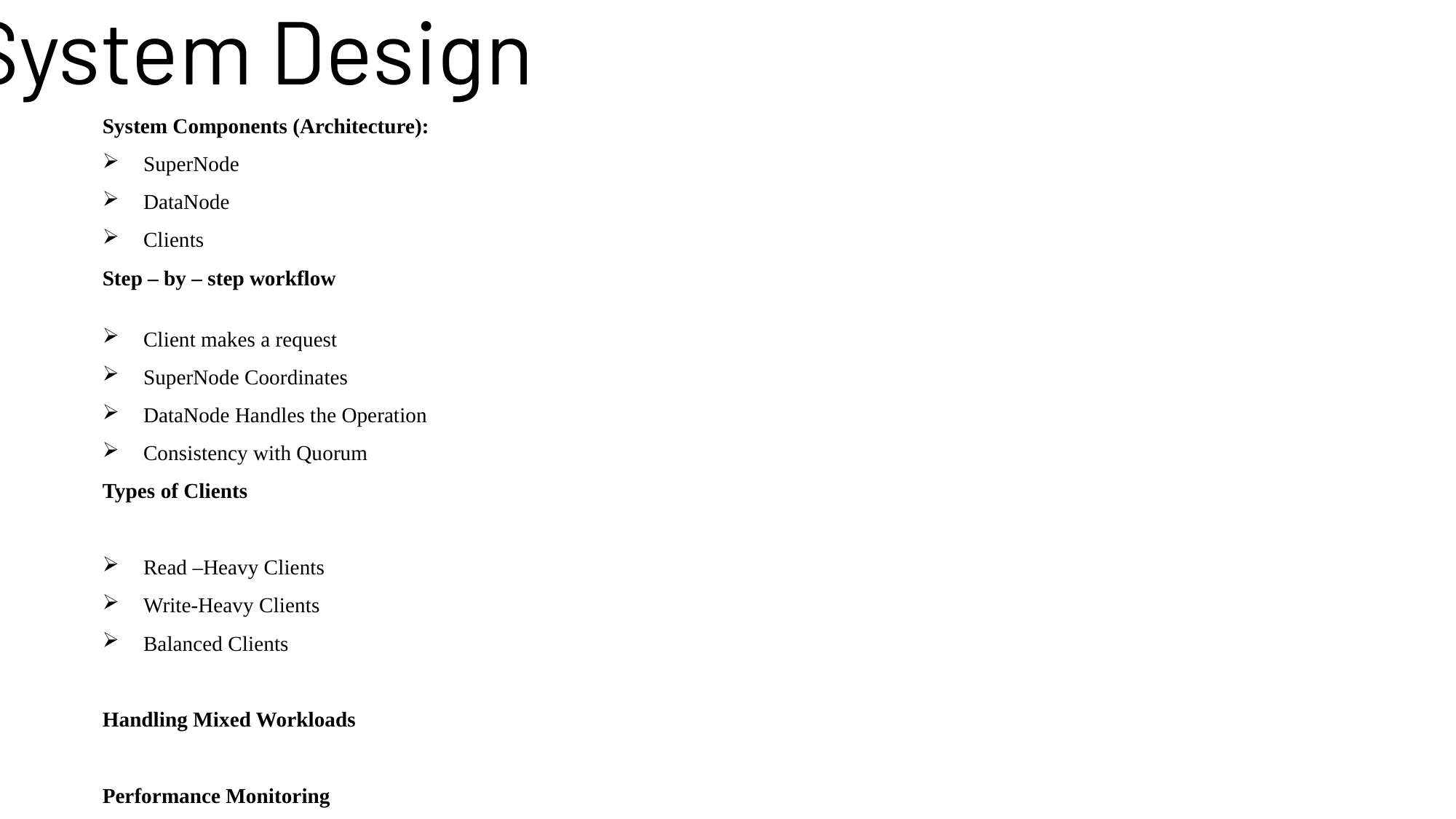

# System Design
System Components (Architecture):
SuperNode
DataNode
Clients
Step – by – step workflow
Client makes a request
SuperNode Coordinates
DataNode Handles the Operation
Consistency with Quorum
Types of Clients

Read –Heavy Clients
Write-Heavy Clients
Balanced Clients

Handling Mixed Workloads

Performance Monitoring